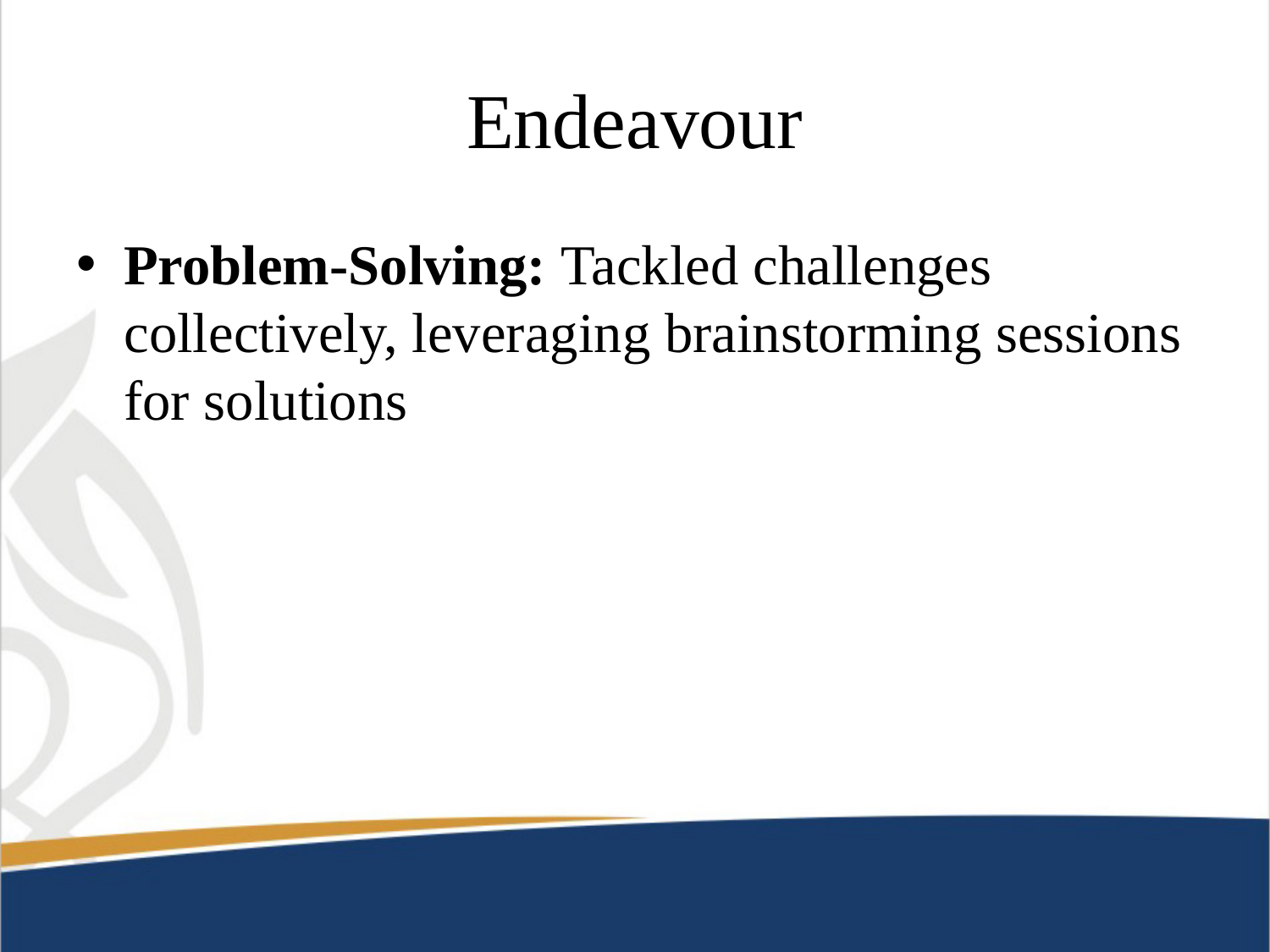

# Endeavour
Problem-Solving: Tackled challenges collectively, leveraging brainstorming sessions for solutions